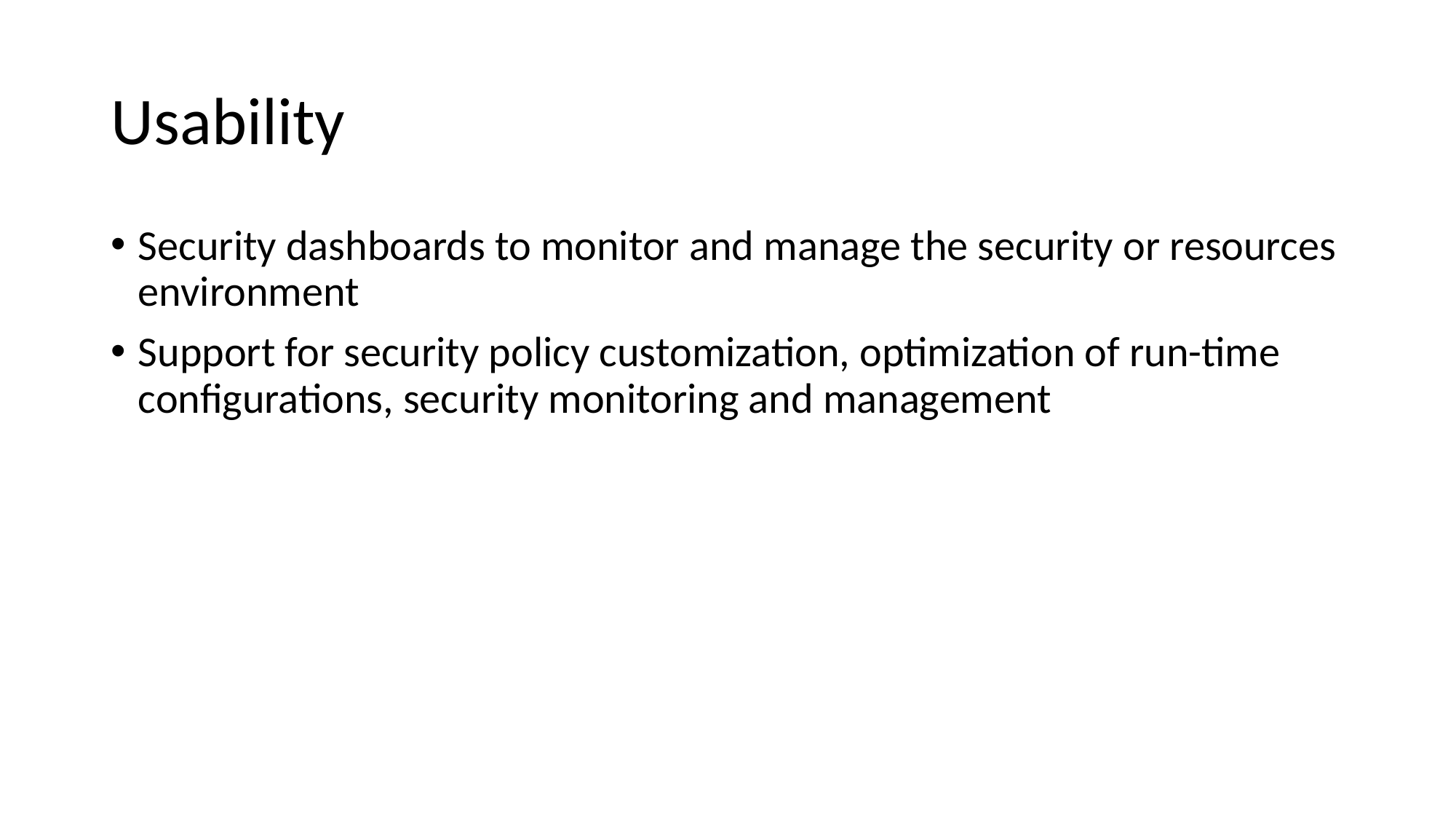

# Usability
Security dashboards to monitor and manage the security or resources environment
Support for security policy customization, optimization of run-time configurations, security monitoring and management